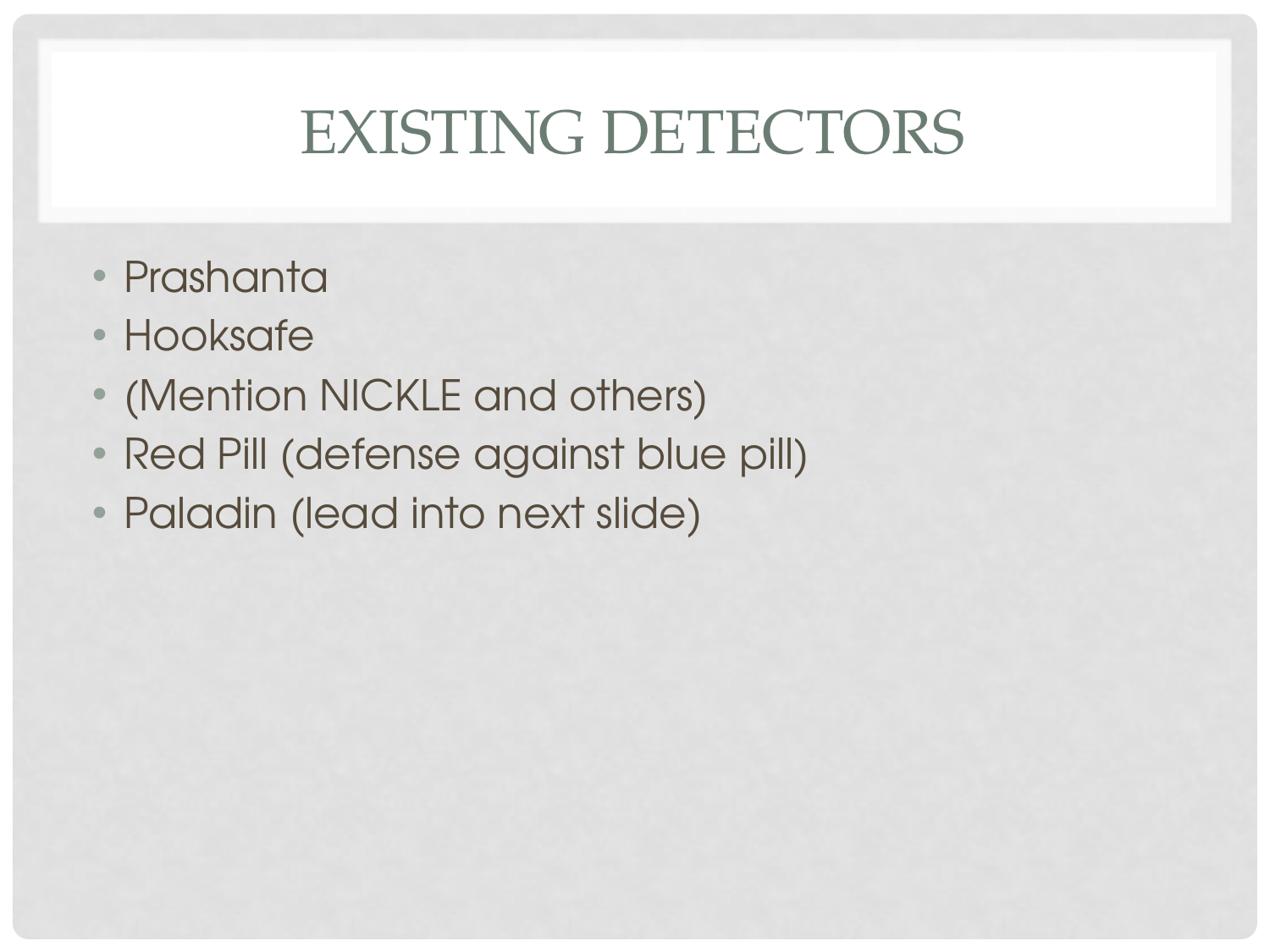

# Existing Detectors
Prashanta
Hooksafe
(Mention NICKLE and others)
Red Pill (defense against blue pill)
Paladin (lead into next slide)